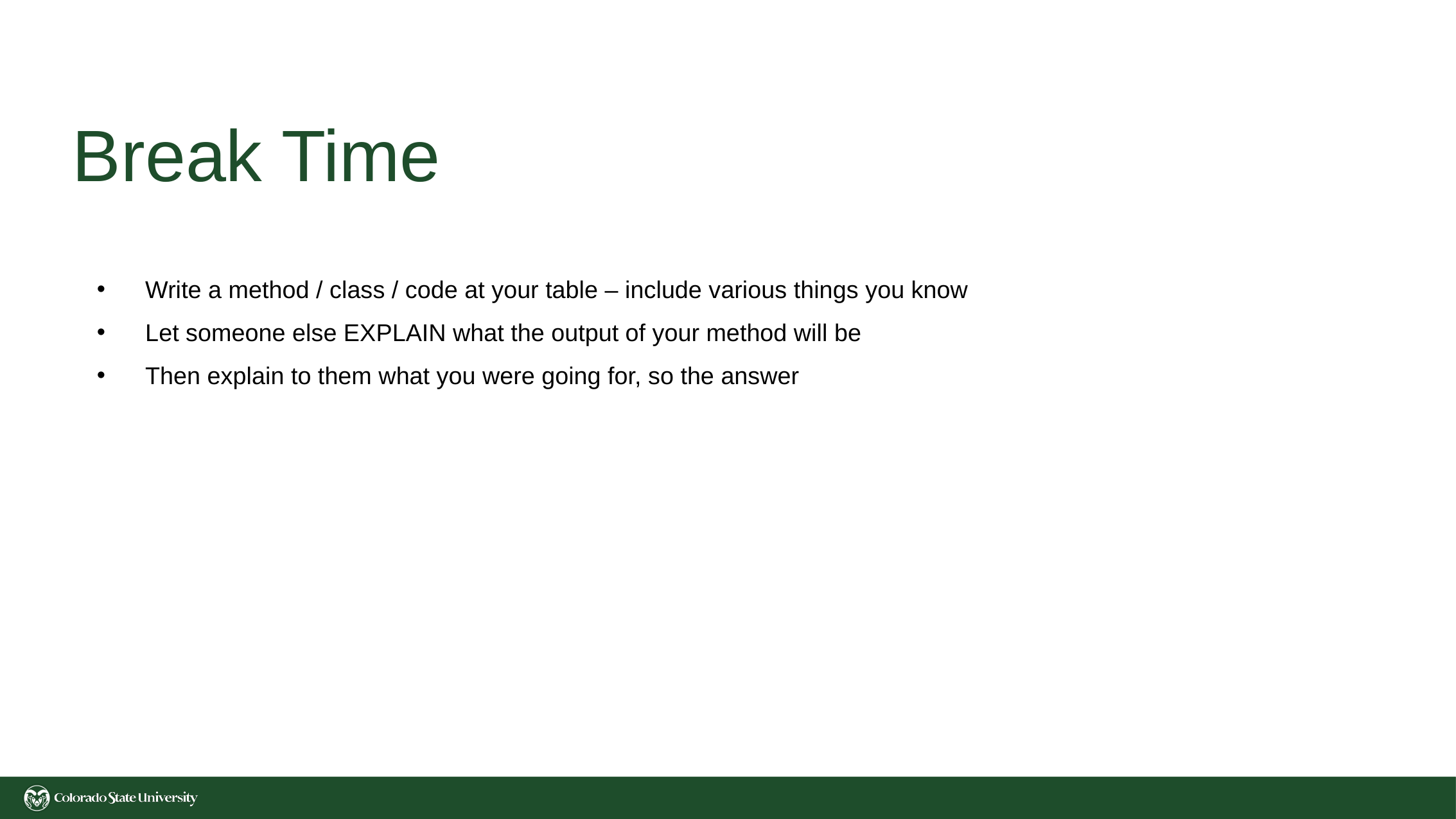

# Break Time
Write a method / class / code at your table – include various things you know
Let someone else EXPLAIN what the output of your method will be
Then explain to them what you were going for, so the answer